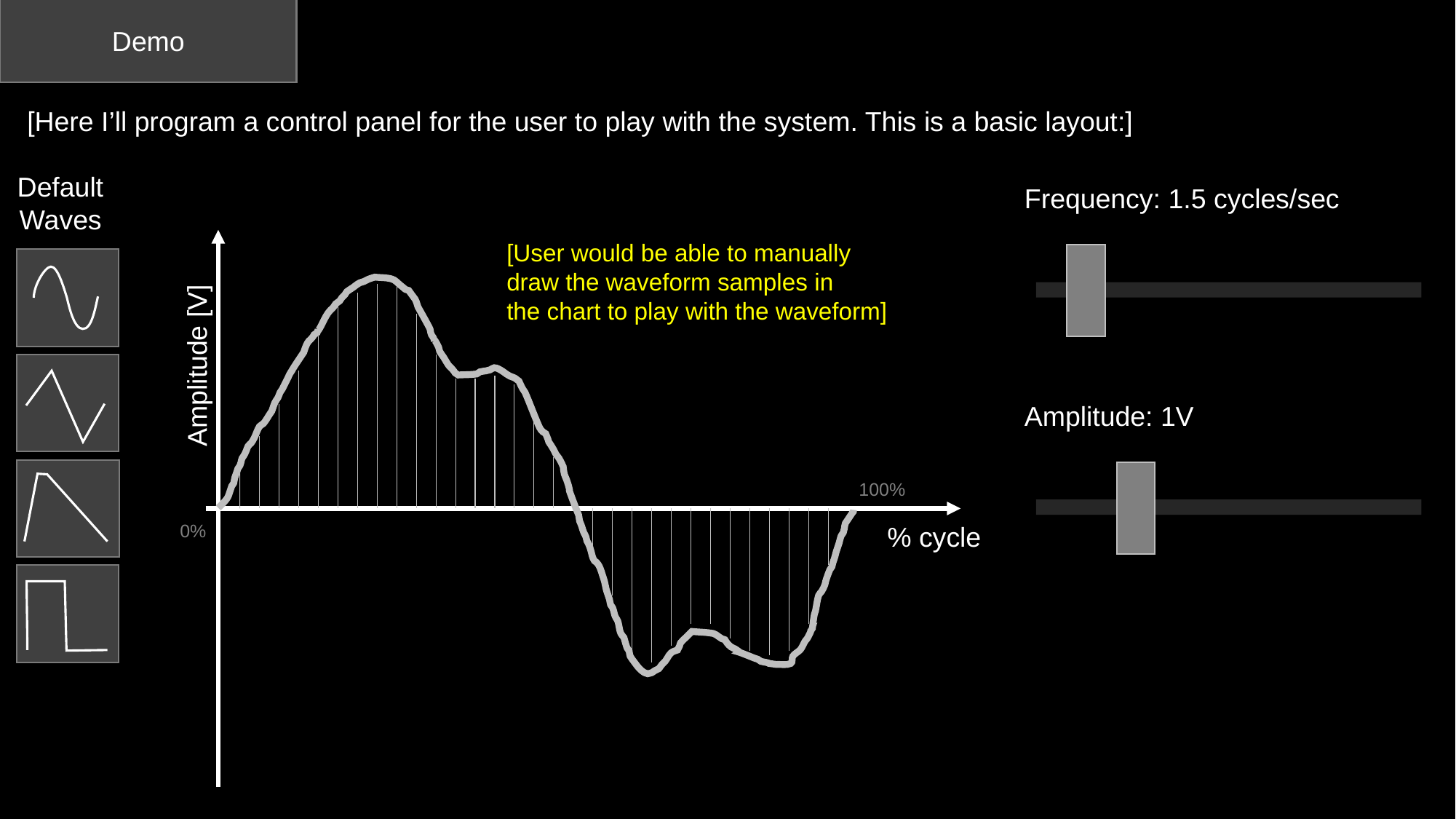

Demo
[Here I’ll program a control panel for the user to play with the system. This is a basic layout:]

Default
Waves
Frequency: 1.5 cycles/sec

[User would be able to manually
draw the waveform samples in
the chart to play with the waveform]

Amplitude [V]

Amplitude: 1V

100%

0%
% cycle